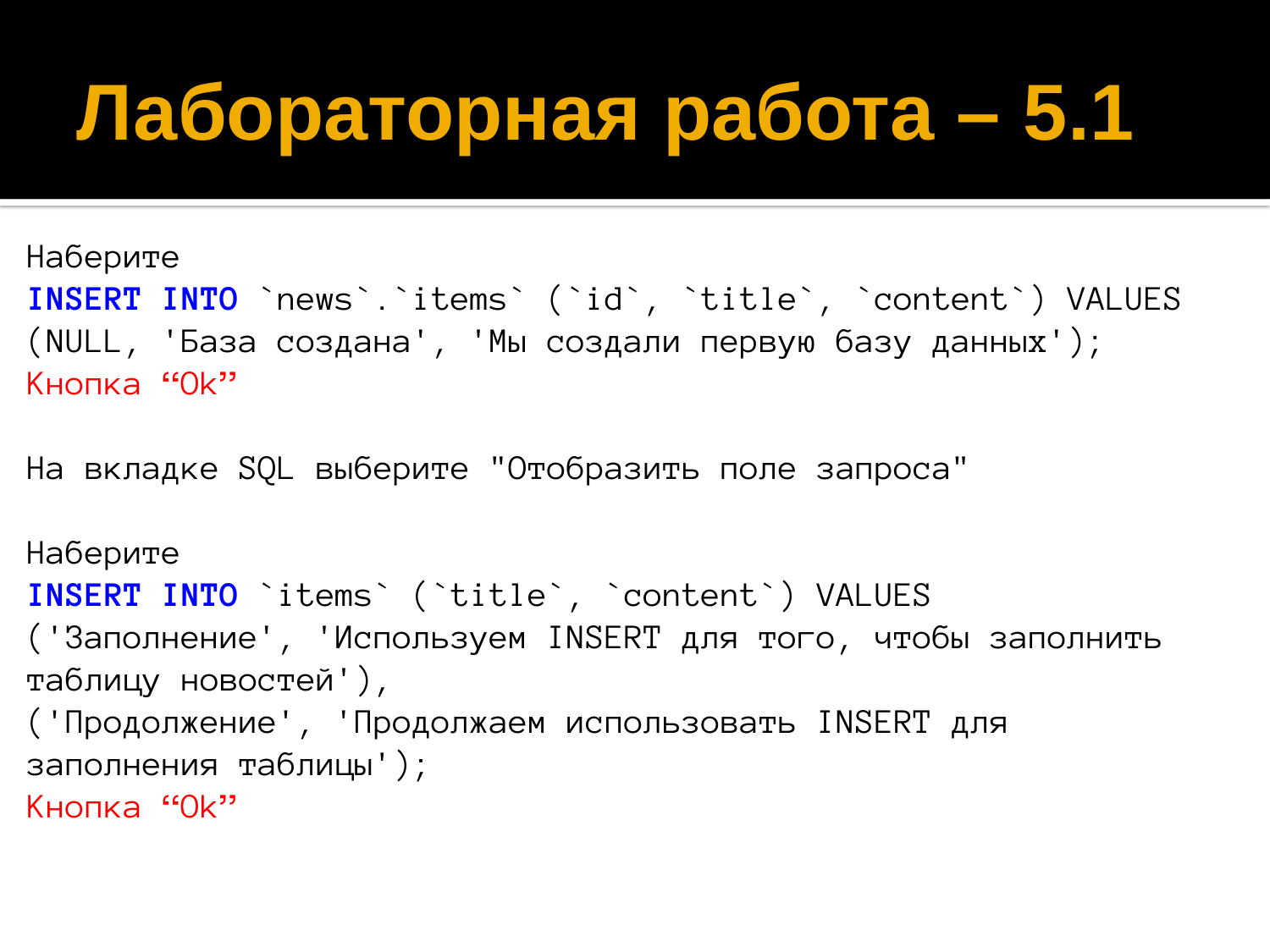

# Лабораторная работа – 5.1
Наберите
INSERT INTO `news`.`items` (`id`, `title`, `content`) VALUES (NULL, 'База создана', 'Мы создали первую базу данных');
Кнопка “Ok”

На вкладке SQL выберите "Отобразить поле запроса"

Наберите
INSERT INTO `items` (`title`, `content`) VALUES
('Заполнение', 'Используем INSERT для того, чтобы заполнить таблицу новостей'),
('Продолжение', 'Продолжаем использовать INSERT для заполнения таблицы');
Кнопка “Ok”